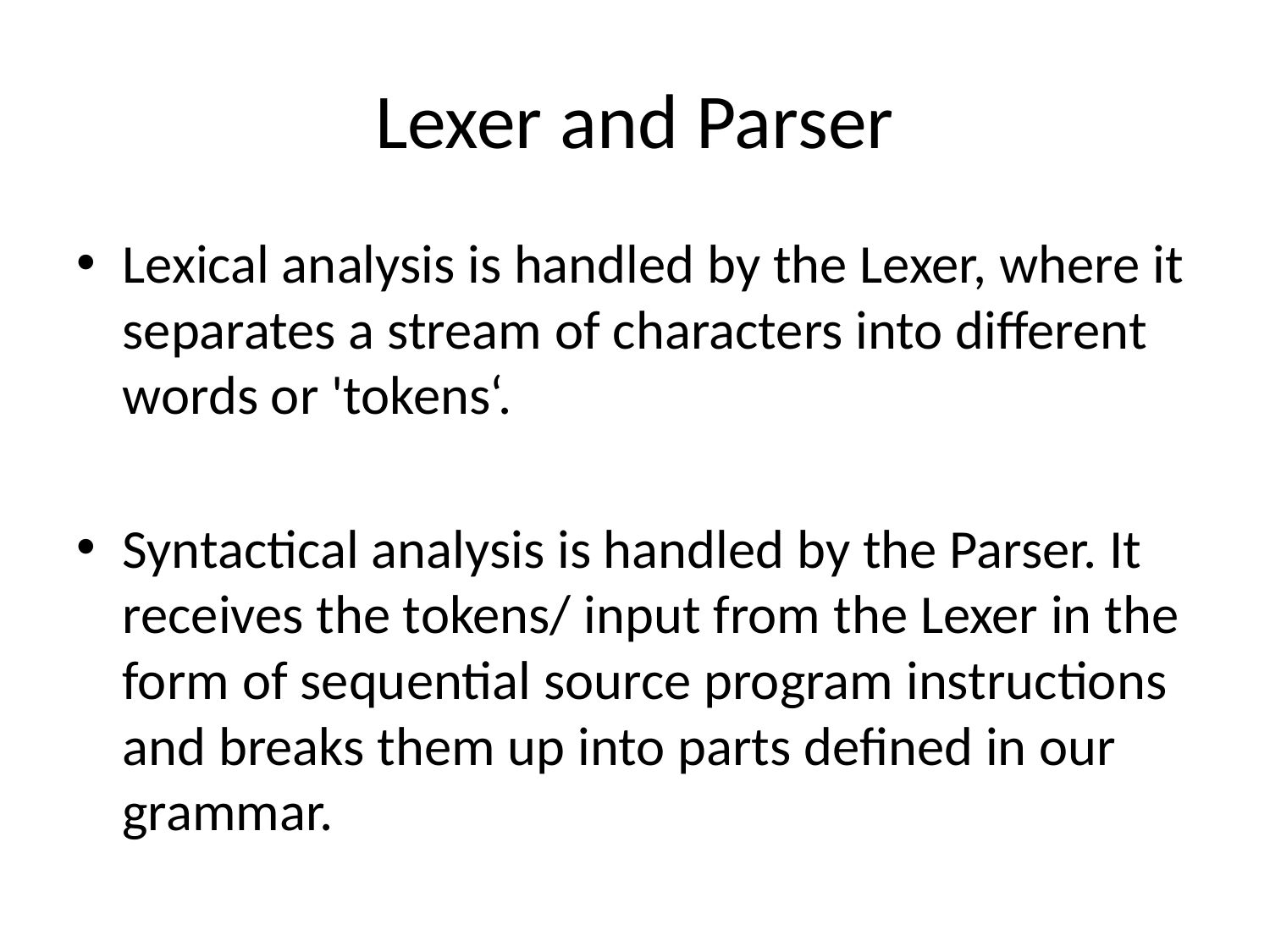

# Lexer and Parser
Lexical analysis is handled by the Lexer, where it separates a stream of characters into different words or 'tokens‘.

Syntactical analysis is handled by the Parser. It receives the tokens/ input from the Lexer in the form of sequential source program instructions and breaks them up into parts defined in our grammar.